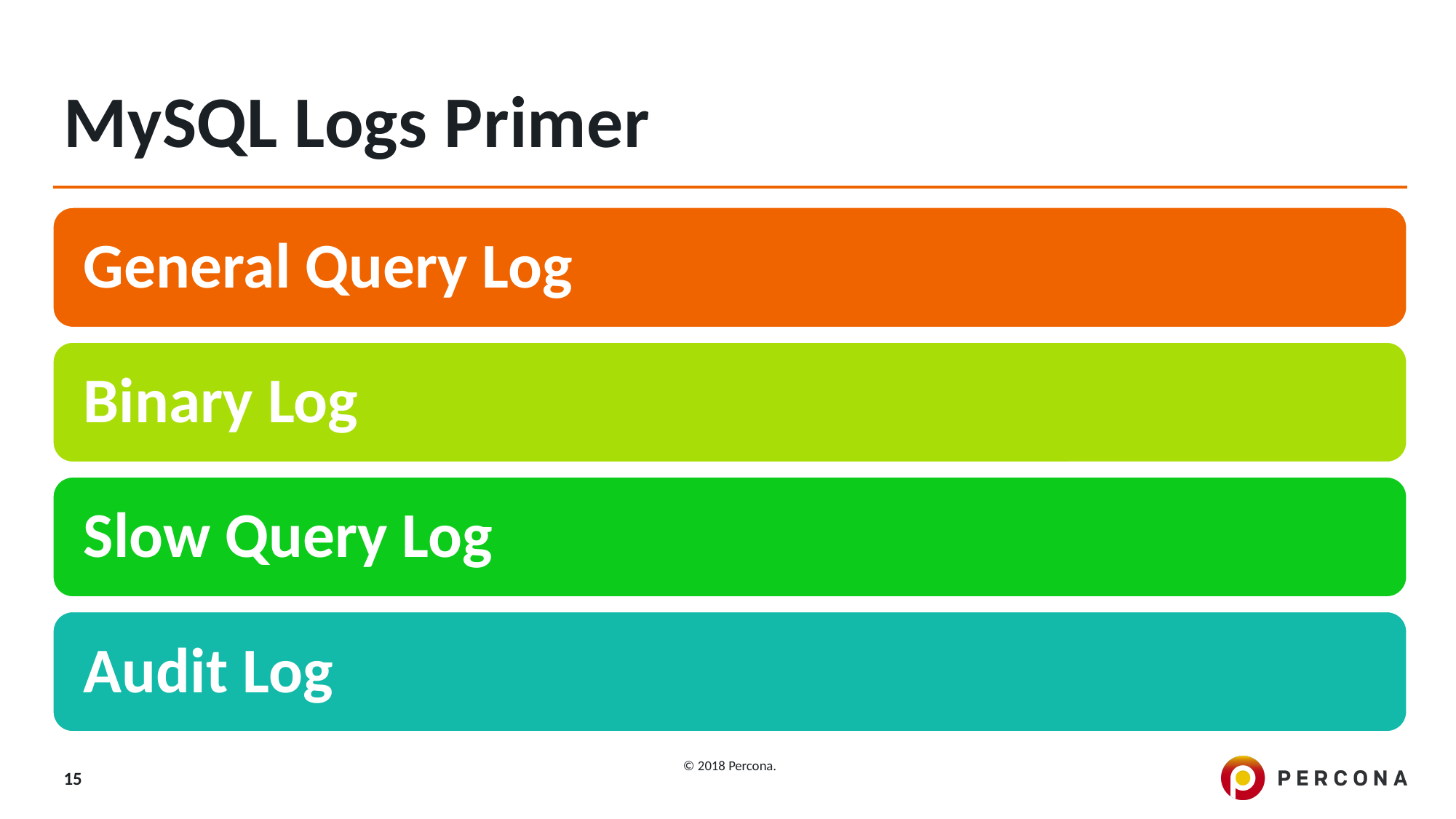

# MySQL Logs Primer
General Query Log
Binary Log
Slow Query Log
Audit Log